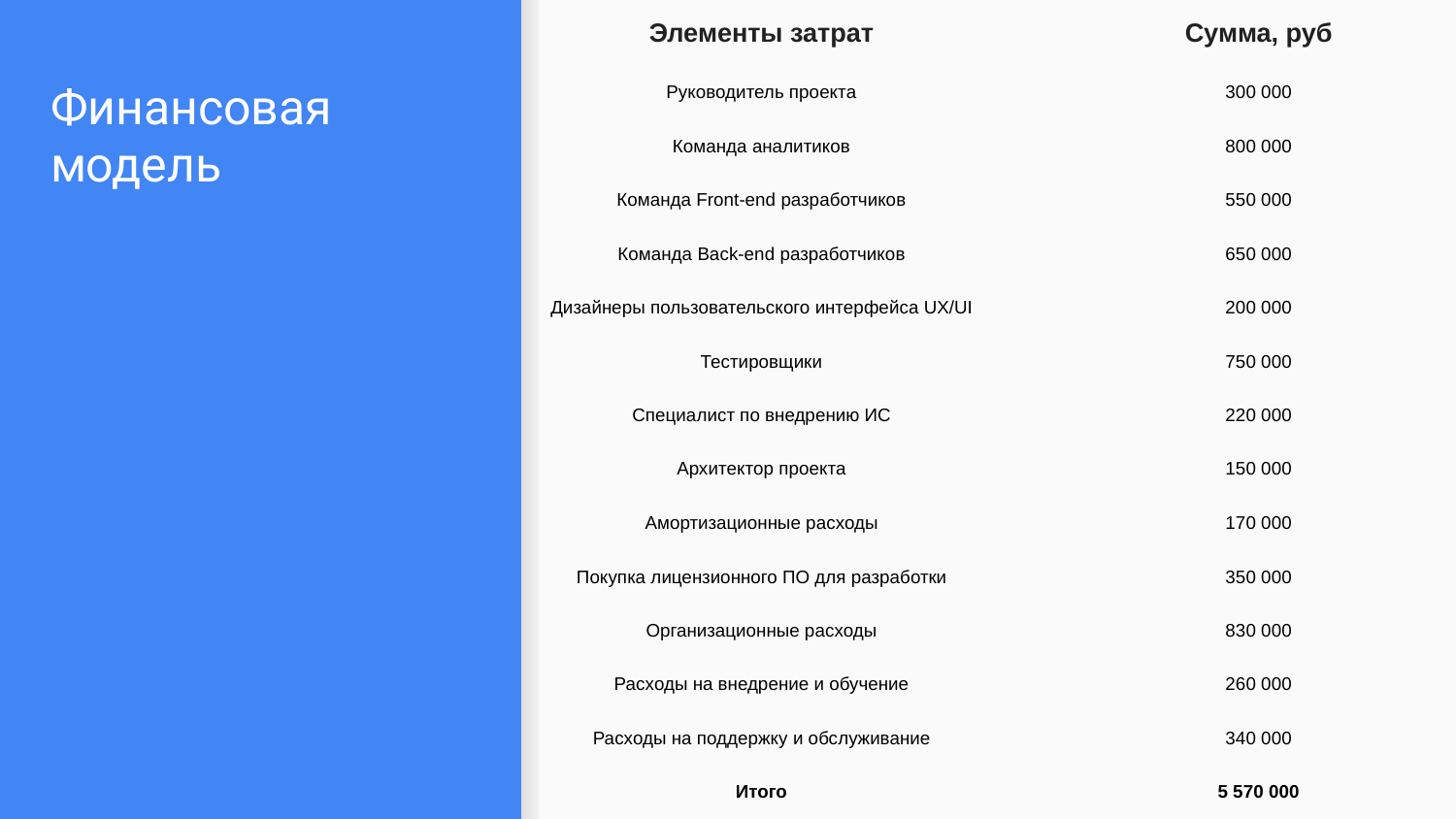

| Элементы затрат | Сумма, руб |
| --- | --- |
| Руководитель проекта | 300 000 |
| Команда аналитиков | 800 000 |
| Команда Front-end разработчиков | 550 000 |
| Команда Back-end разработчиков | 650 000 |
| Дизайнеры пользовательского интерфейса UX/UI | 200 000 |
| Тестировщики | 750 000 |
| Специалист по внедрению ИС | 220 000 |
| Архитектор проекта | 150 000 |
| Амортизационные расходы | 170 000 |
| Покупка лицензионного ПО для разработки | 350 000 |
| Организационные расходы | 830 000 |
| Расходы на внедрение и обучение | 260 000 |
| Расходы на поддержку и обслуживание | 340 000 |
| Итого | 5 570 000 |
# Финансовая модель